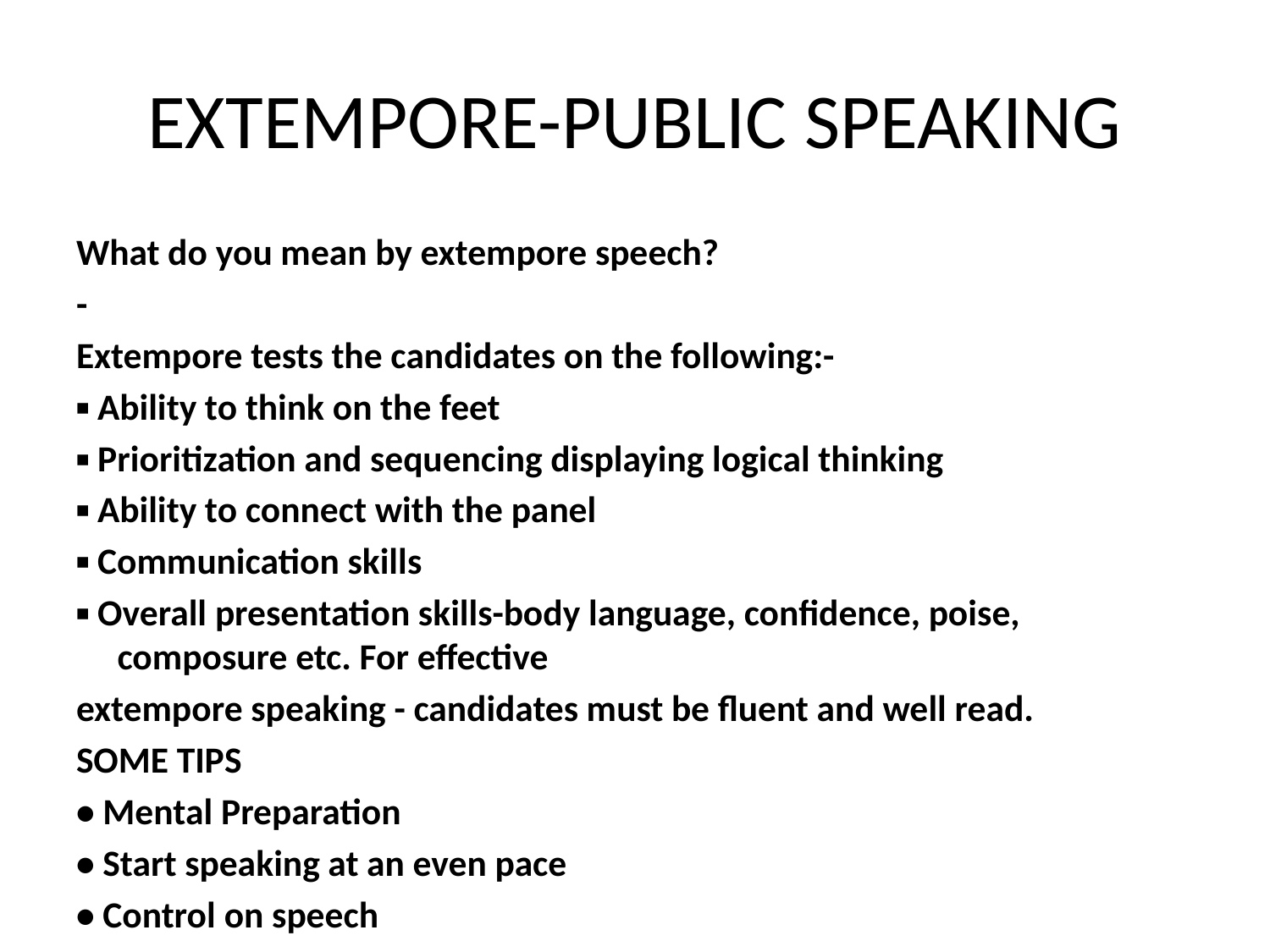

# EXTEMPORE-PUBLIC SPEAKING
What do you mean by extempore speech?
-
Extempore tests the candidates on the following:-
▪ Ability to think on the feet
▪ Prioritization and sequencing displaying logical thinking
▪ Ability to connect with the panel
▪ Communication skills
▪ Overall presentation skills-body language, confidence, poise, composure etc. For effective
extempore speaking - candidates must be fluent and well read.
SOME TIPS
• Mental Preparation
• Start speaking at an even pace
• Control on speech